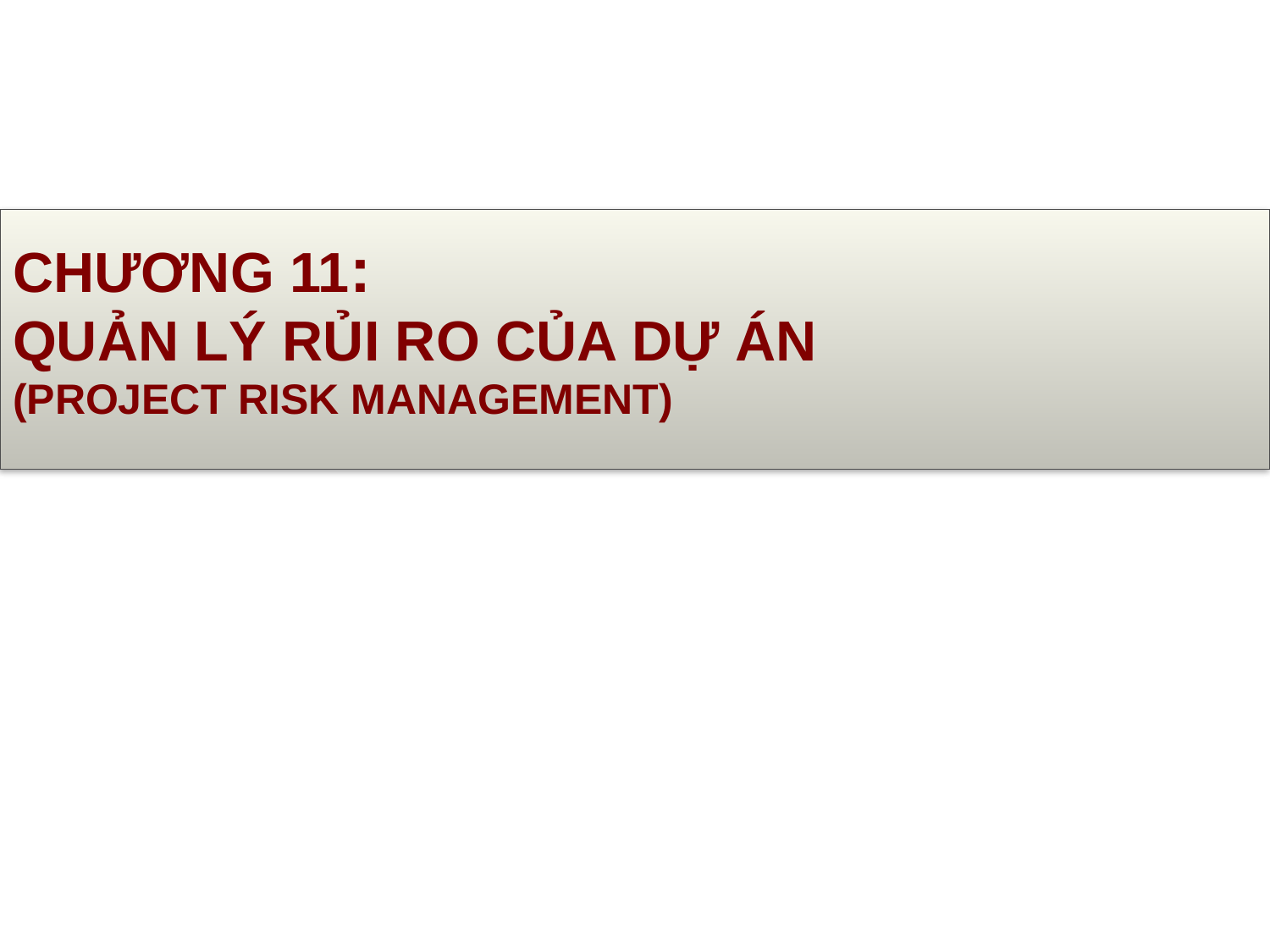

# CHƯƠNG 11: Quản lý RỦI RO CỦA Dự án (PROJECT RISK MANAGEMENT)